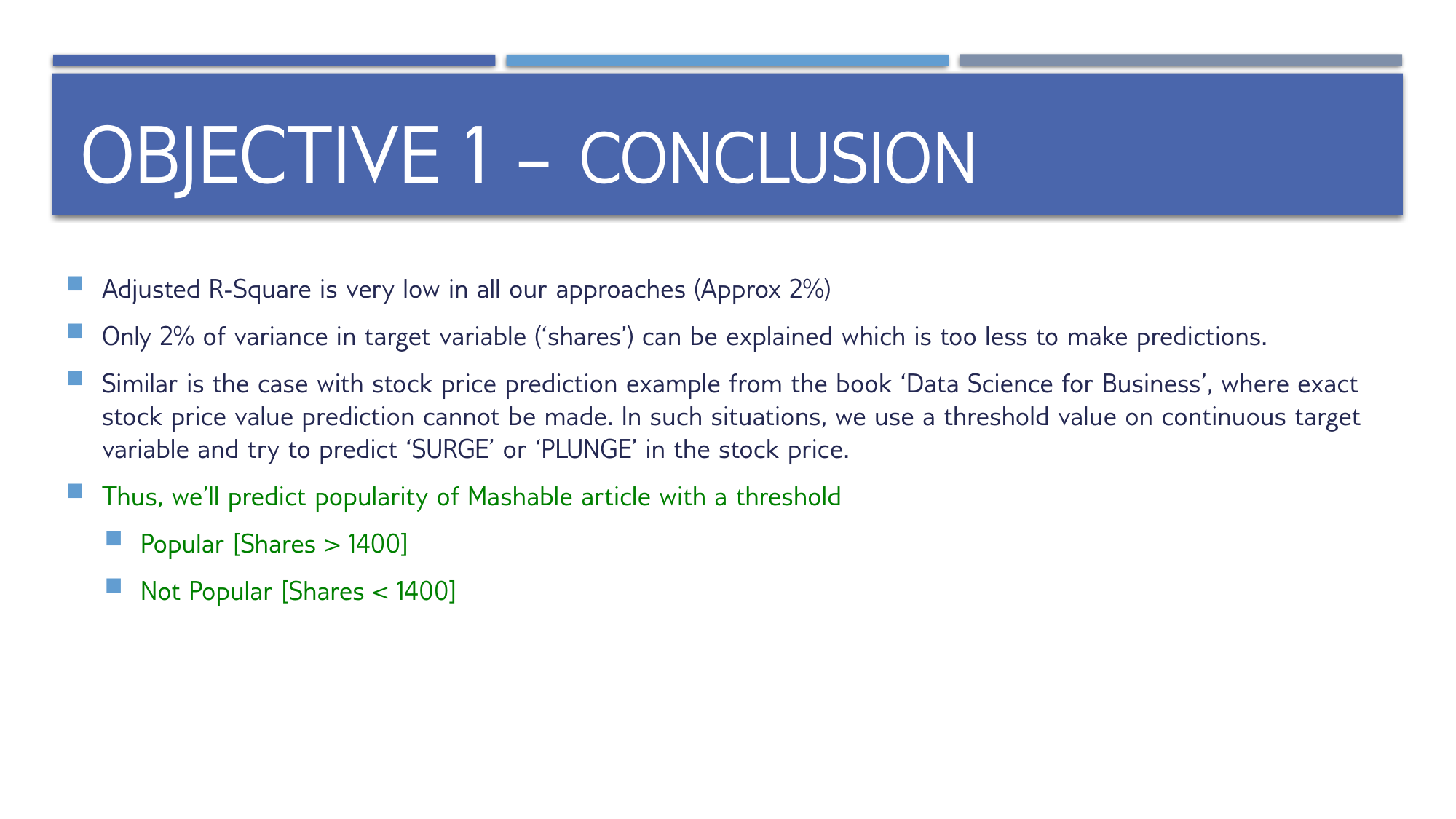

# Objective 1 – CONCLUSION
Adjusted R-Square is very low in all our approaches (Approx 2%)
Only 2% of variance in target variable (‘shares’) can be explained which is too less to make predictions.
Similar is the case with stock price prediction example from the book ‘Data Science for Business’, where exact stock price value prediction cannot be made. In such situations, we use a threshold value on continuous target variable and try to predict ‘SURGE’ or ‘PLUNGE’ in the stock price.
Thus, we’ll predict popularity of Mashable article with a threshold
Popular [Shares > 1400]
Not Popular [Shares < 1400]